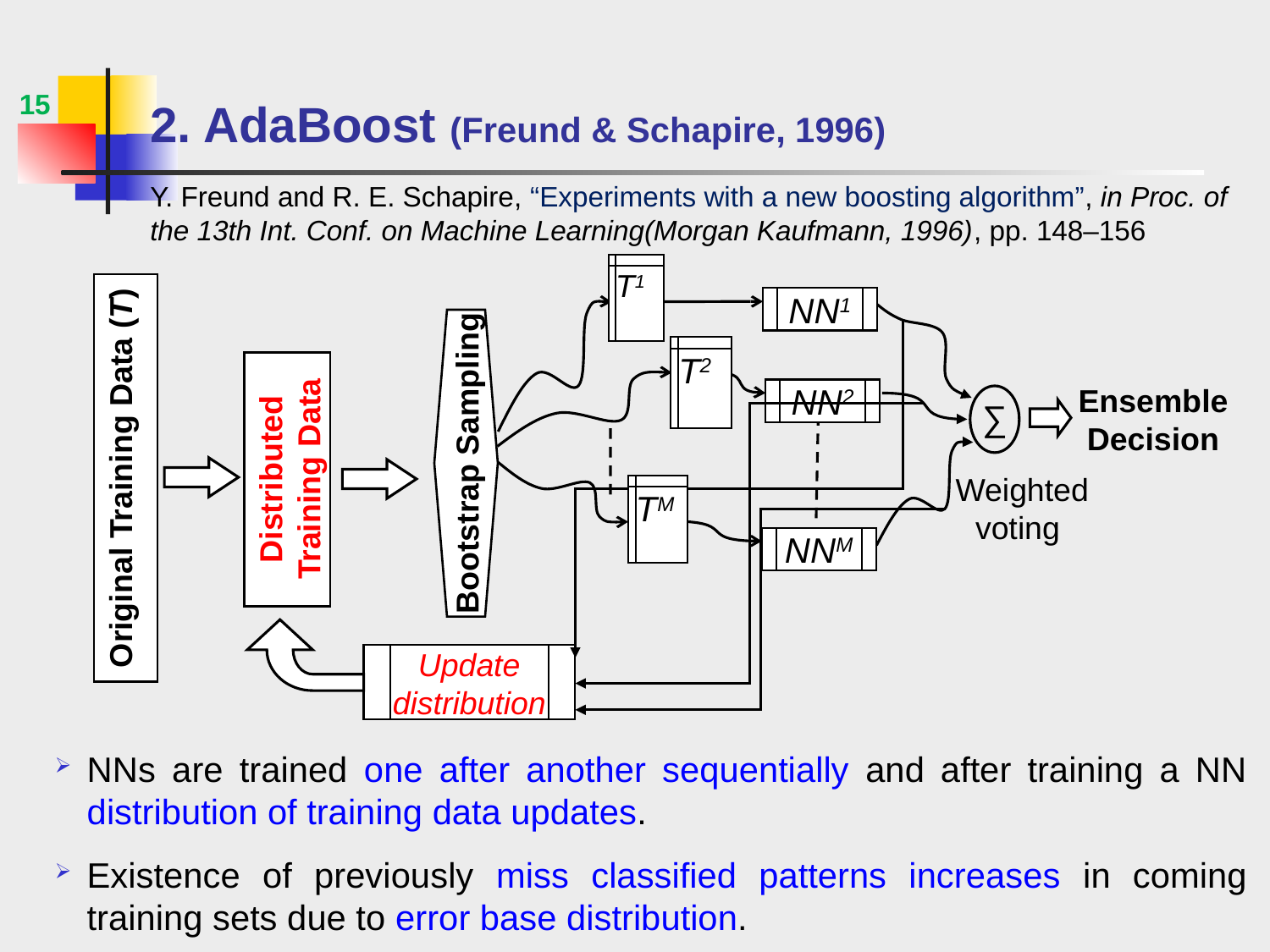

# 2. AdaBoost (Freund & Schapire, 1996)
15
Y. Freund and R. E. Schapire, “Experiments with a new boosting algorithm”, in Proc. of the 13th Int. Conf. on Machine Learning(Morgan Kaufmann, 1996), pp. 148–156
T1
NN1

Bootstrap Sampling

T2
Distributed Training Data

NN2
Ensemble Decision
∑

Weighted voting
NNM

Update distribution
TM
Original Training Data (T)

NNs are trained one after another sequentially and after training a NN distribution of training data updates.
Existence of previously miss classified patterns increases in coming training sets due to error base distribution.